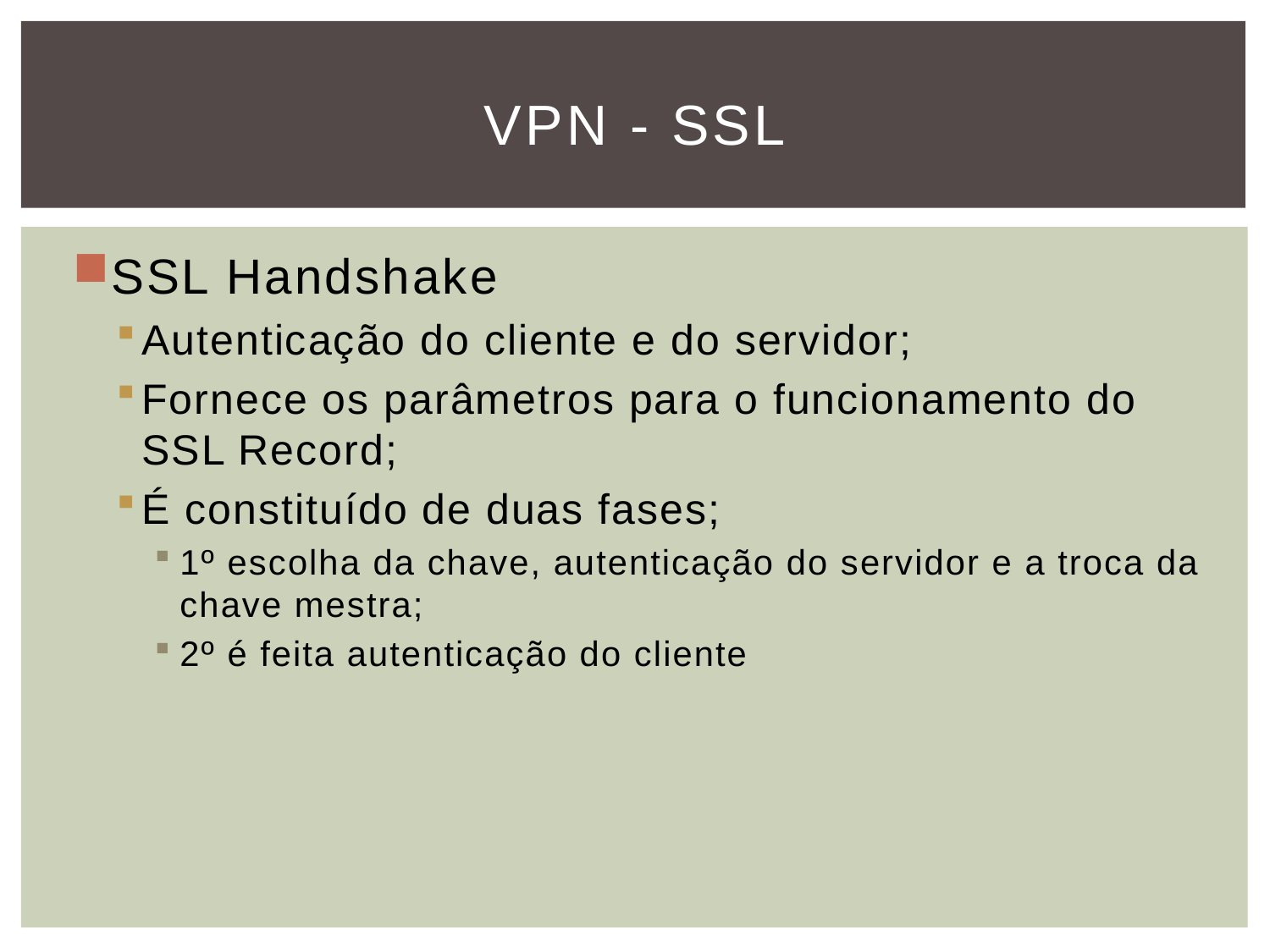

# VPN - SSL
SSL Handshake
Autenticação do cliente e do servidor;
Fornece os parâmetros para o funcionamento do SSL Record;
É constituído de duas fases;
1º escolha da chave, autenticação do servidor e a troca da chave mestra;
2º é feita autenticação do cliente